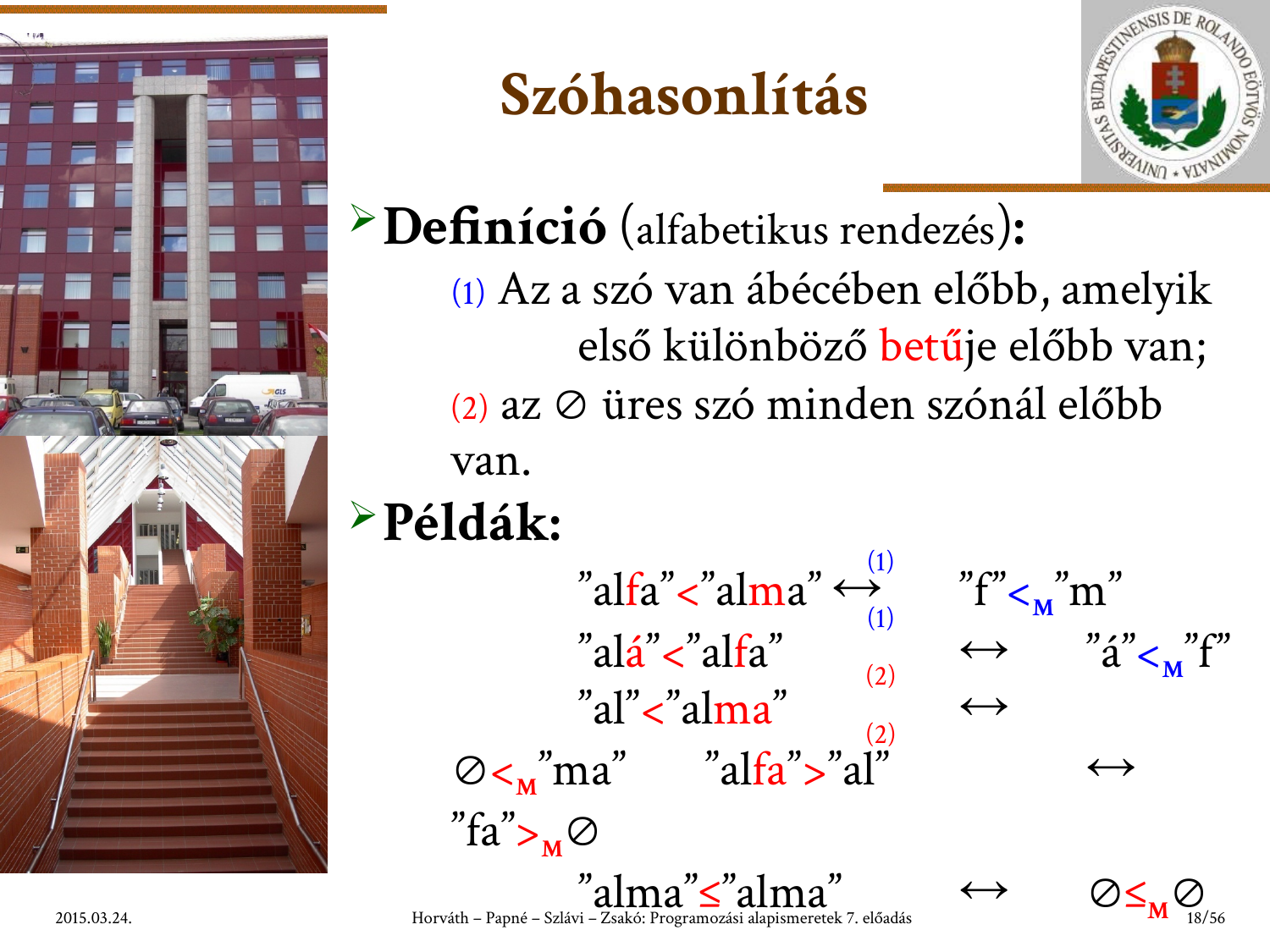

Szóhasonlítás
Definíció (alfabetikus rendezés):
	(1) Az a szó van ábécében előbb, amelyik
	első különböző betűje előbb van;
     (2) az ∅ üres szó minden szónál előbb  	van.
Példák:
		”alfa”<”alma”	↔ 	”f”<M”m”
	”alá”<”alfa”		↔ 	”á”<M”f”
	”al”<”alma”		↔ 	∅<M”ma” 	”alfa”>”al”		↔ 	”fa”>M∅
	”alma”≤”alma” 	↔ 	∅≤M∅

(1)
(1)
(2)
(2)
2015.03.24.
Horváth – Papné – Szlávi – Zsakó: Programozási alapismeretek 7. előadás
18/56